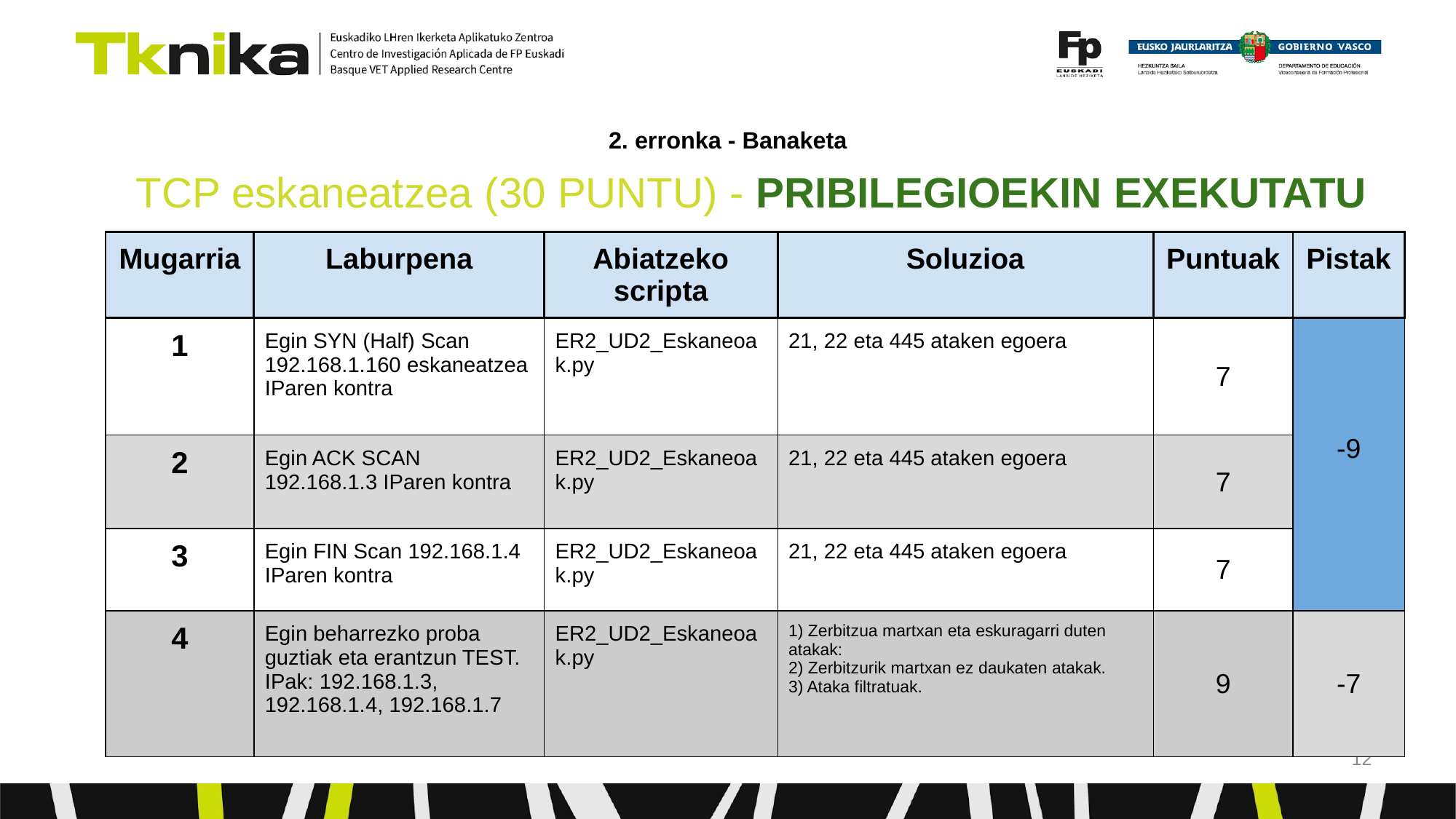

# 2. erronka - Banaketa

TCP eskaneatzea (30 PUNTU) - PRIBILEGIOEKIN EXEKUTATU

| Mugarria | Laburpena | Abiatzeko scripta | Soluzioa | Puntuak | Pistak |
| --- | --- | --- | --- | --- | --- |
| 1 | Egin SYN (Half) Scan 192.168.1.160 eskaneatzea IParen kontra | ER2\_UD2\_Eskaneoak.py | 21, 22 eta 445 ataken egoera | 7 | -9 |
| 2 | Egin ACK SCAN 192.168.1.3 IParen kontra | ER2\_UD2\_Eskaneoak.py | 21, 22 eta 445 ataken egoera | 7 |  |
| 3 | Egin FIN Scan 192.168.1.4 IParen kontra | ER2\_UD2\_Eskaneoak.py | 21, 22 eta 445 ataken egoera | 7 |  |
| 4 | Egin beharrezko proba guztiak eta erantzun TEST. IPak: 192.168.1.3, 192.168.1.4, 192.168.1.7 | ER2\_UD2\_Eskaneoak.py | 1) Zerbitzua martxan eta eskuragarri duten atakak: 2) Zerbitzurik martxan ez daukaten atakak. 3) Ataka filtratuak. | 9 | -7 |

12
5